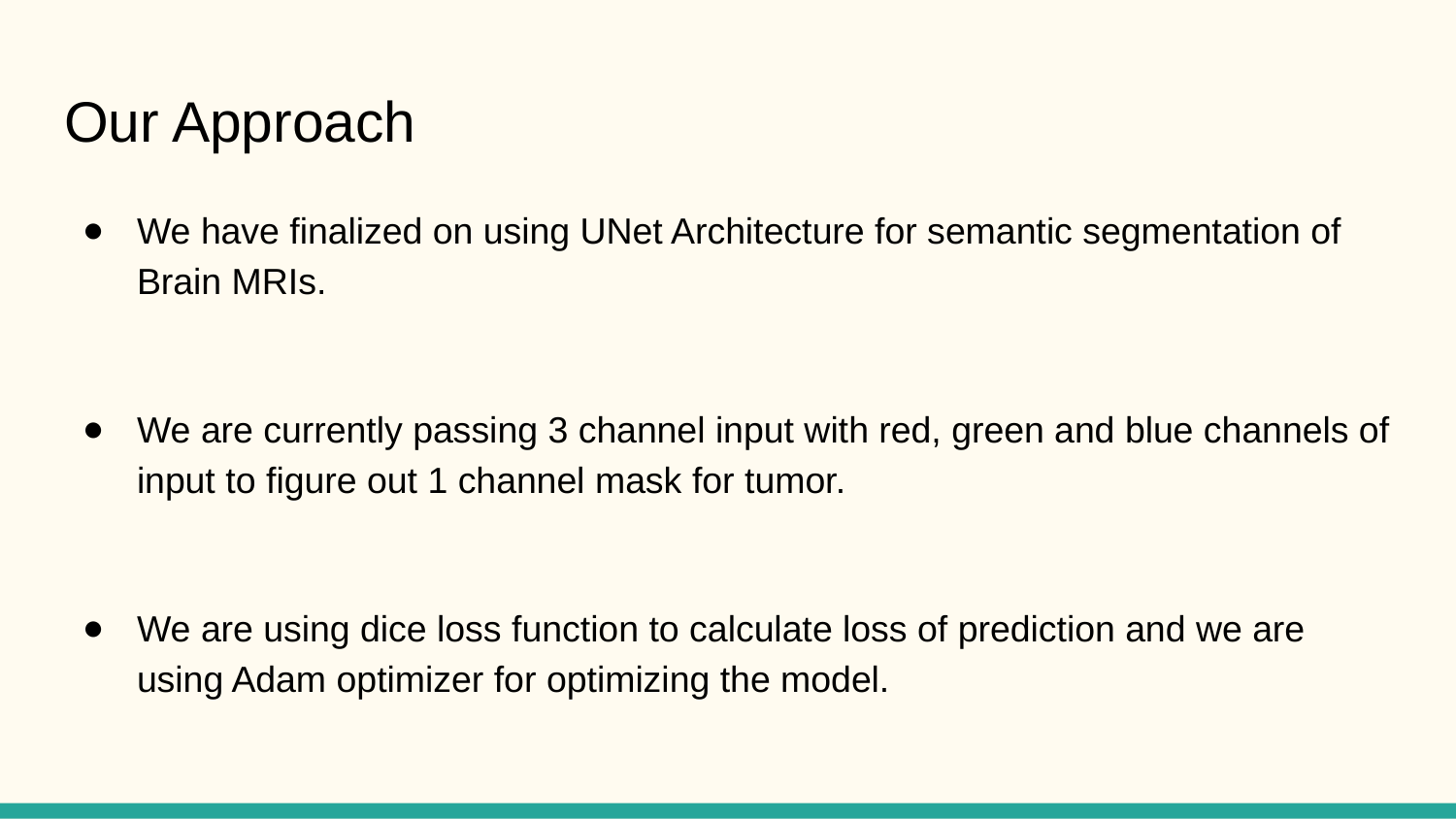

# Our Approach
We have finalized on using UNet Architecture for semantic segmentation of Brain MRIs.

We are currently passing 3 channel input with red, green and blue channels of input to figure out 1 channel mask for tumor.

We are using dice loss function to calculate loss of prediction and we are using Adam optimizer for optimizing the model.